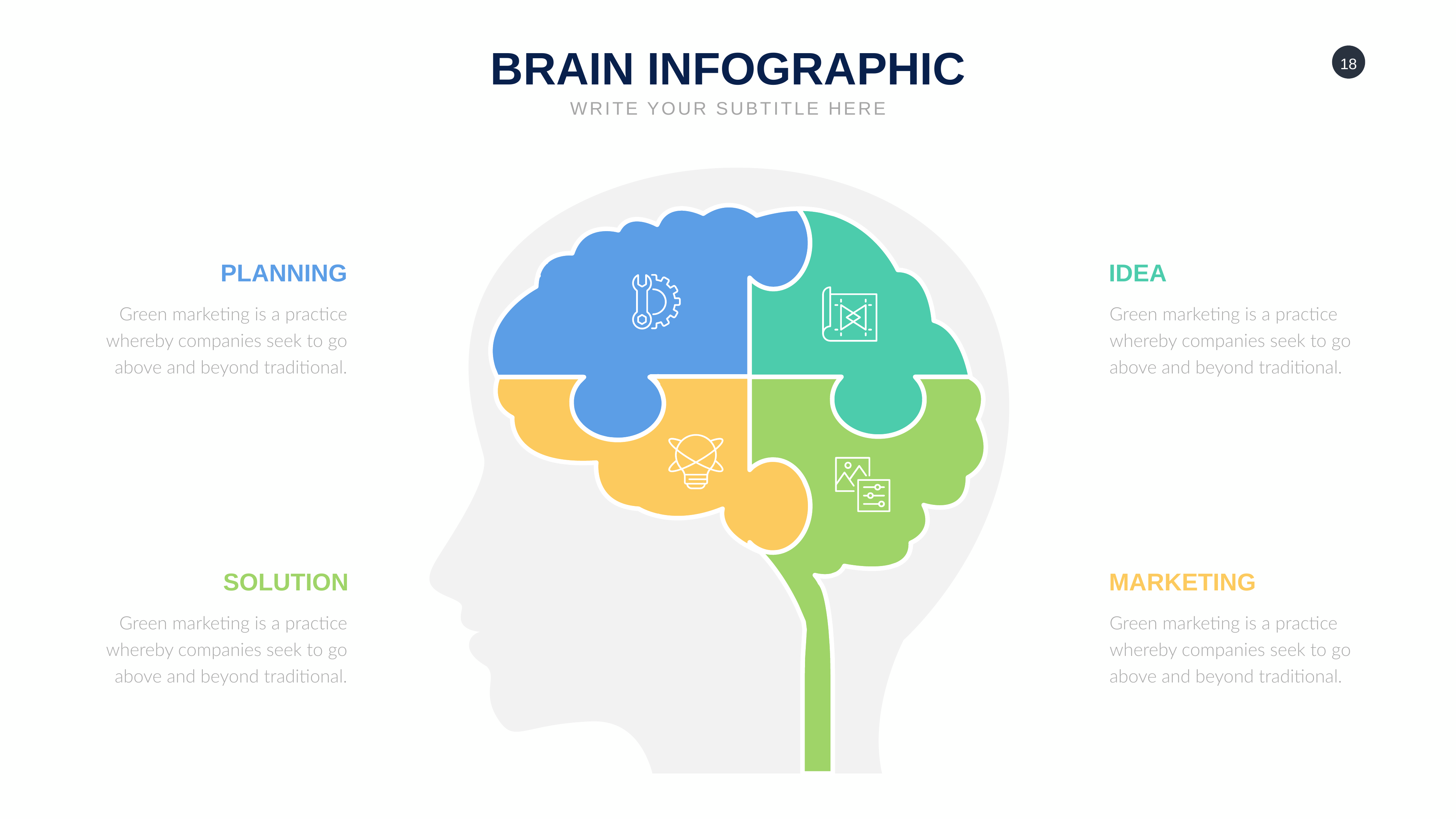

BRAIN INFOGRAPHIC
WRITE YOUR SUBTITLE HERE

PLANNING
IDEA

Green marketing is a practice whereby companies seek to go above and beyond traditional.
Green marketing is a practice whereby companies seek to go above and beyond traditional.

SOLUTION
MARKETING
Green marketing is a practice whereby companies seek to go above and beyond traditional.
Green marketing is a practice whereby companies seek to go above and beyond traditional.